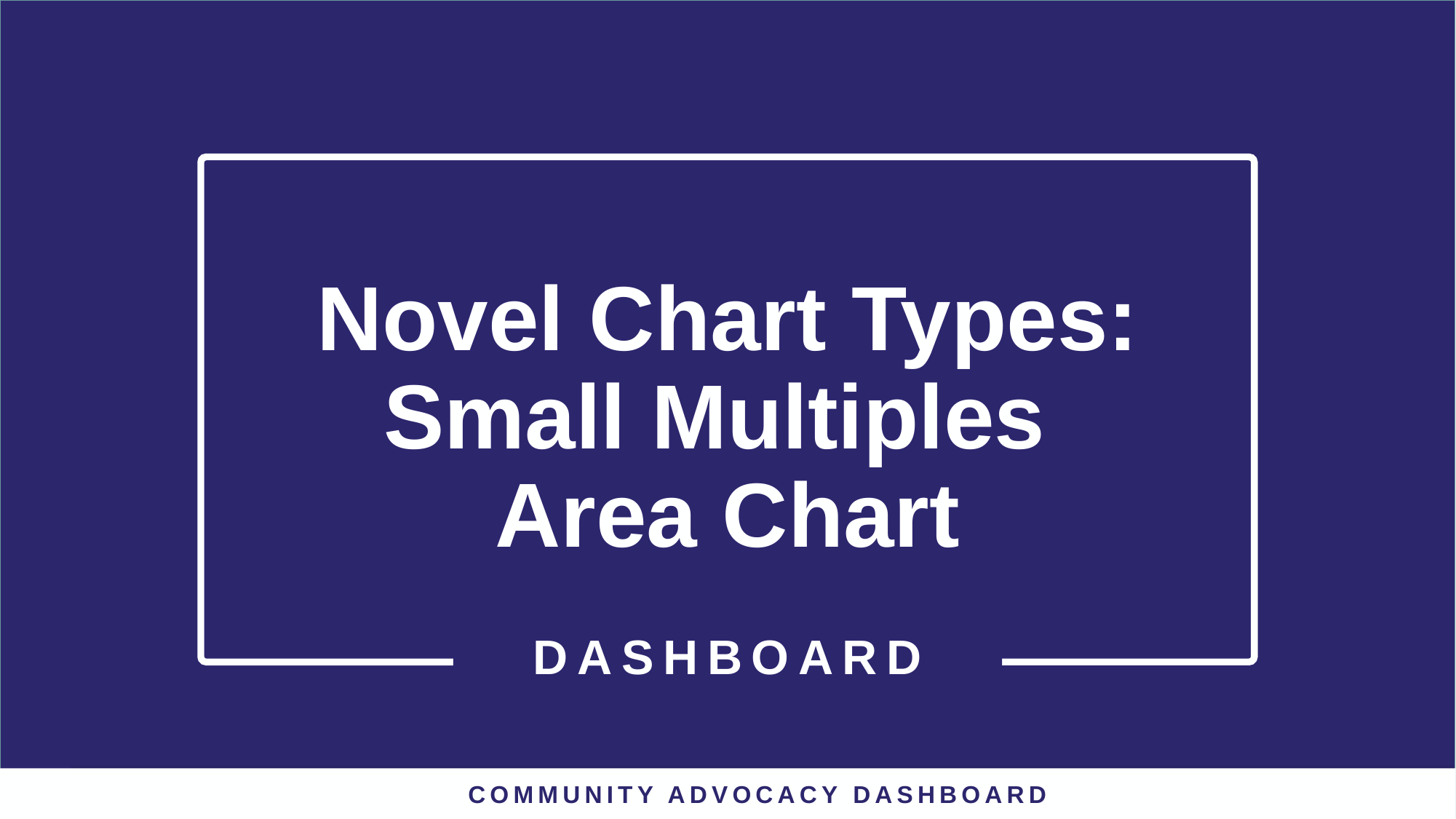

# Novel Chart Types: Small Multiples Area Chart
DASHBOARD